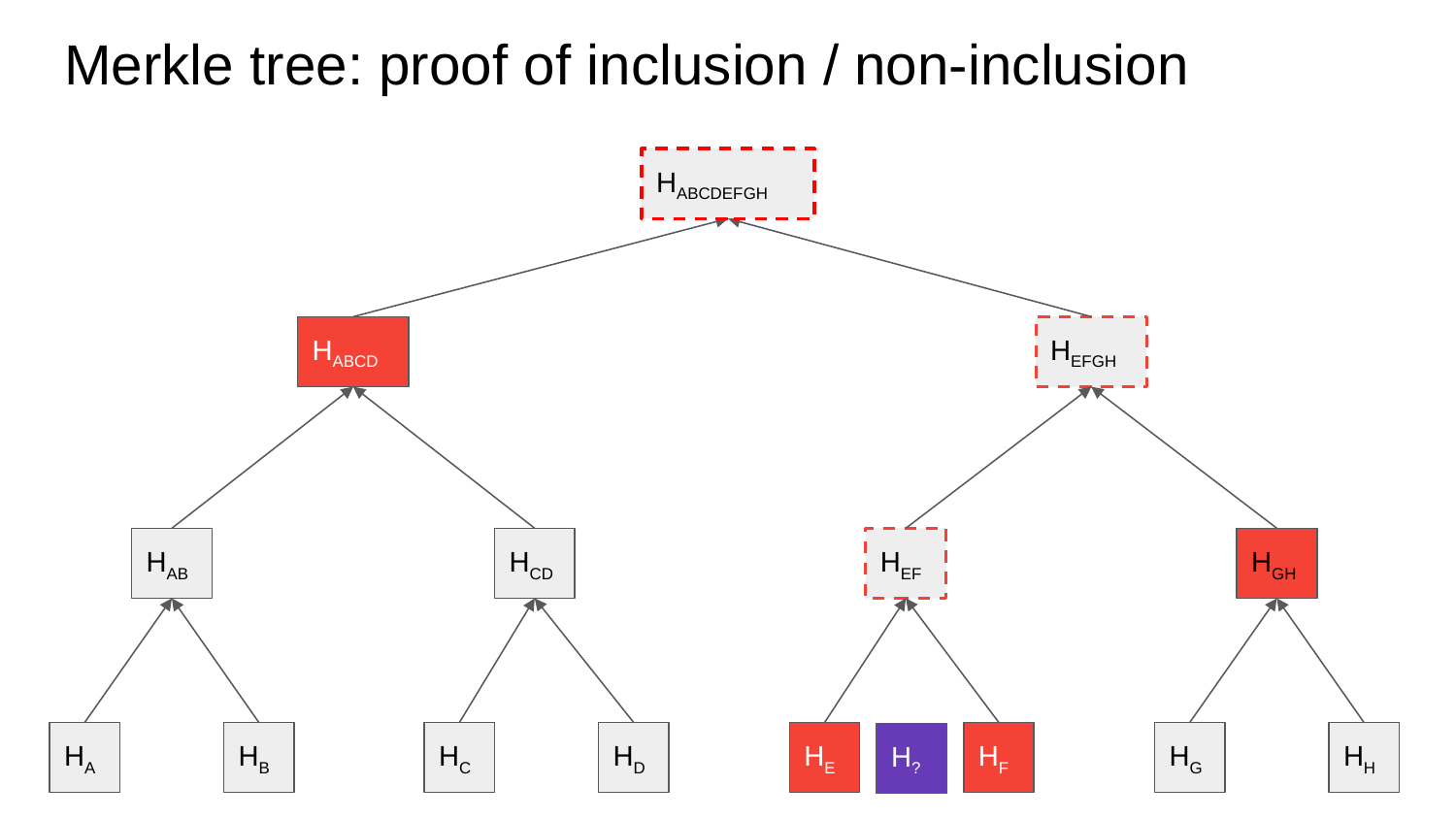

# Merkle tree: proof of inclusion / non-inclusion
HABCDEFGH
HABCD
HEFGH
HAB
HCD
HEF
HGH
HA
HB
HC
HD
HE
HF
HG
HH
H?